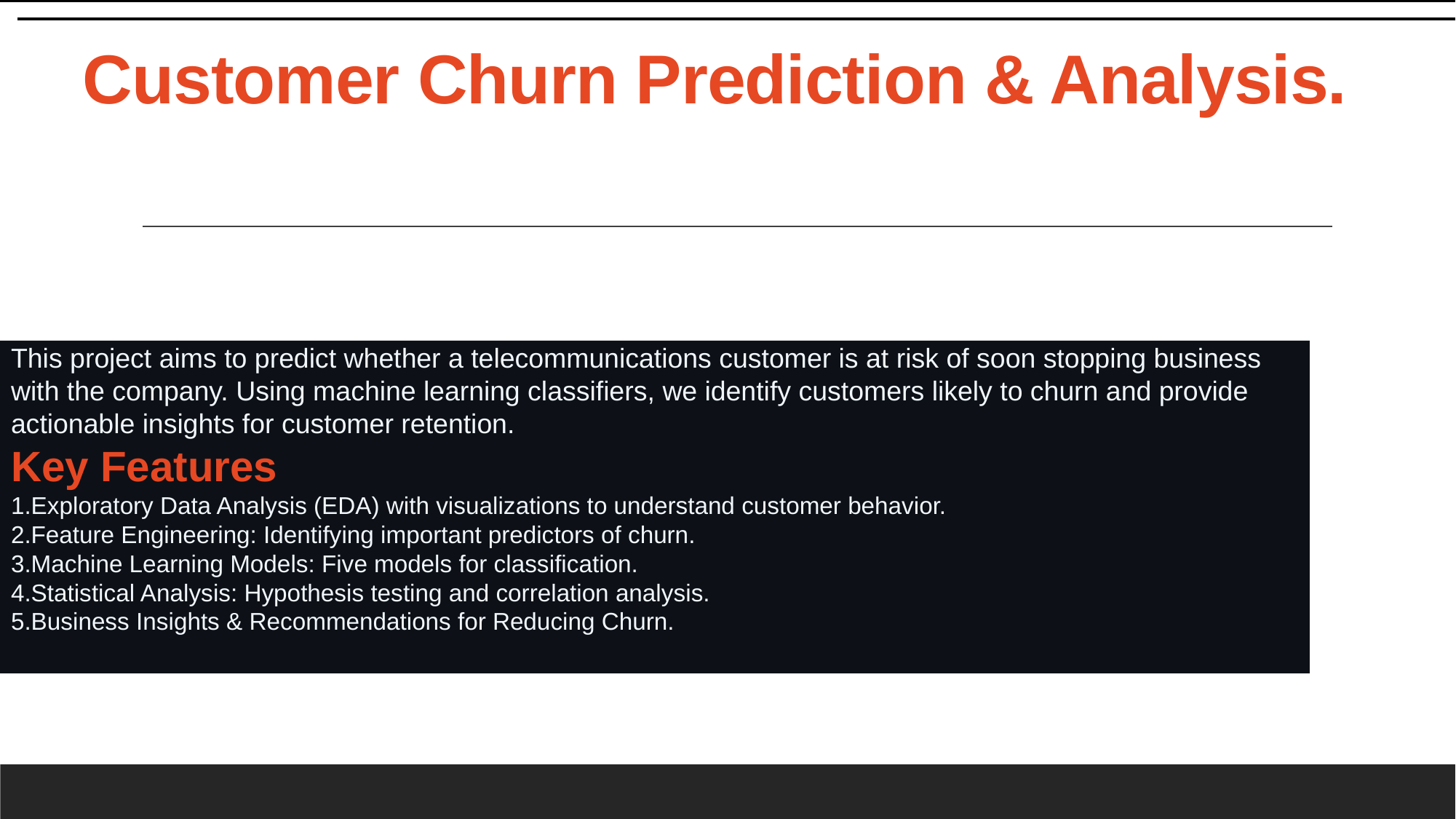

# Customer Churn Prediction & Analysis.

This project aims to predict whether a telecommunications customer is at risk of soon stopping business with the company. Using machine learning classifiers, we identify customers likely to churn and provide actionable insights for customer retention.
Key Features
Exploratory Data Analysis (EDA) with visualizations to understand customer behavior.
Feature Engineering: Identifying important predictors of churn.
Machine Learning Models: Five models for classification.
Statistical Analysis: Hypothesis testing and correlation analysis.
Business Insights & Recommendations for Reducing Churn.